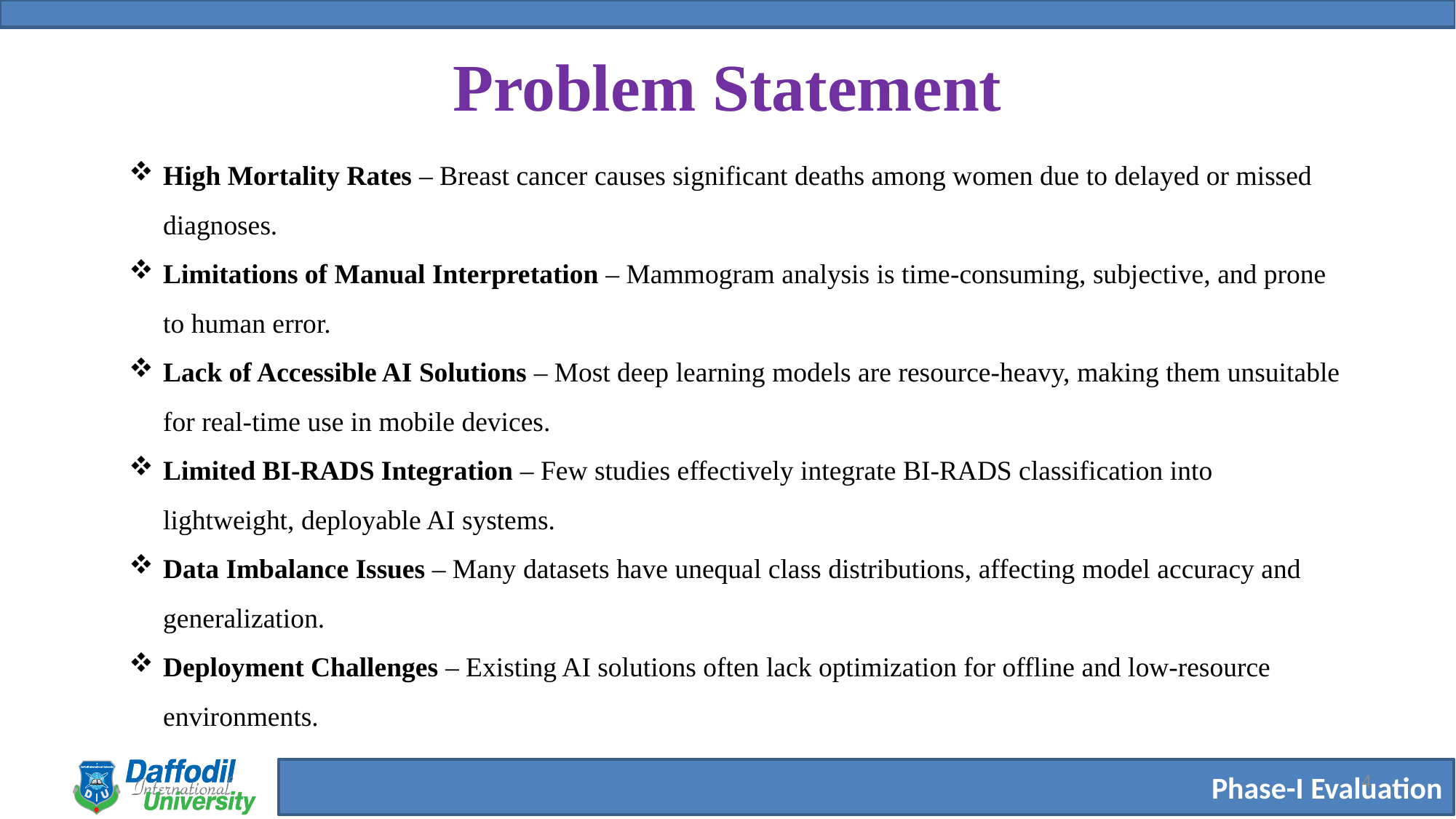

# Problem Statement
High Mortality Rates – Breast cancer causes significant deaths among women due to delayed or missed diagnoses.
Limitations of Manual Interpretation – Mammogram analysis is time-consuming, subjective, and prone to human error.
Lack of Accessible AI Solutions – Most deep learning models are resource-heavy, making them unsuitable for real-time use in mobile devices.
Limited BI-RADS Integration – Few studies effectively integrate BI-RADS classification into lightweight, deployable AI systems.
Data Imbalance Issues – Many datasets have unequal class distributions, affecting model accuracy and generalization.
Deployment Challenges – Existing AI solutions often lack optimization for offline and low-resource environments.
4